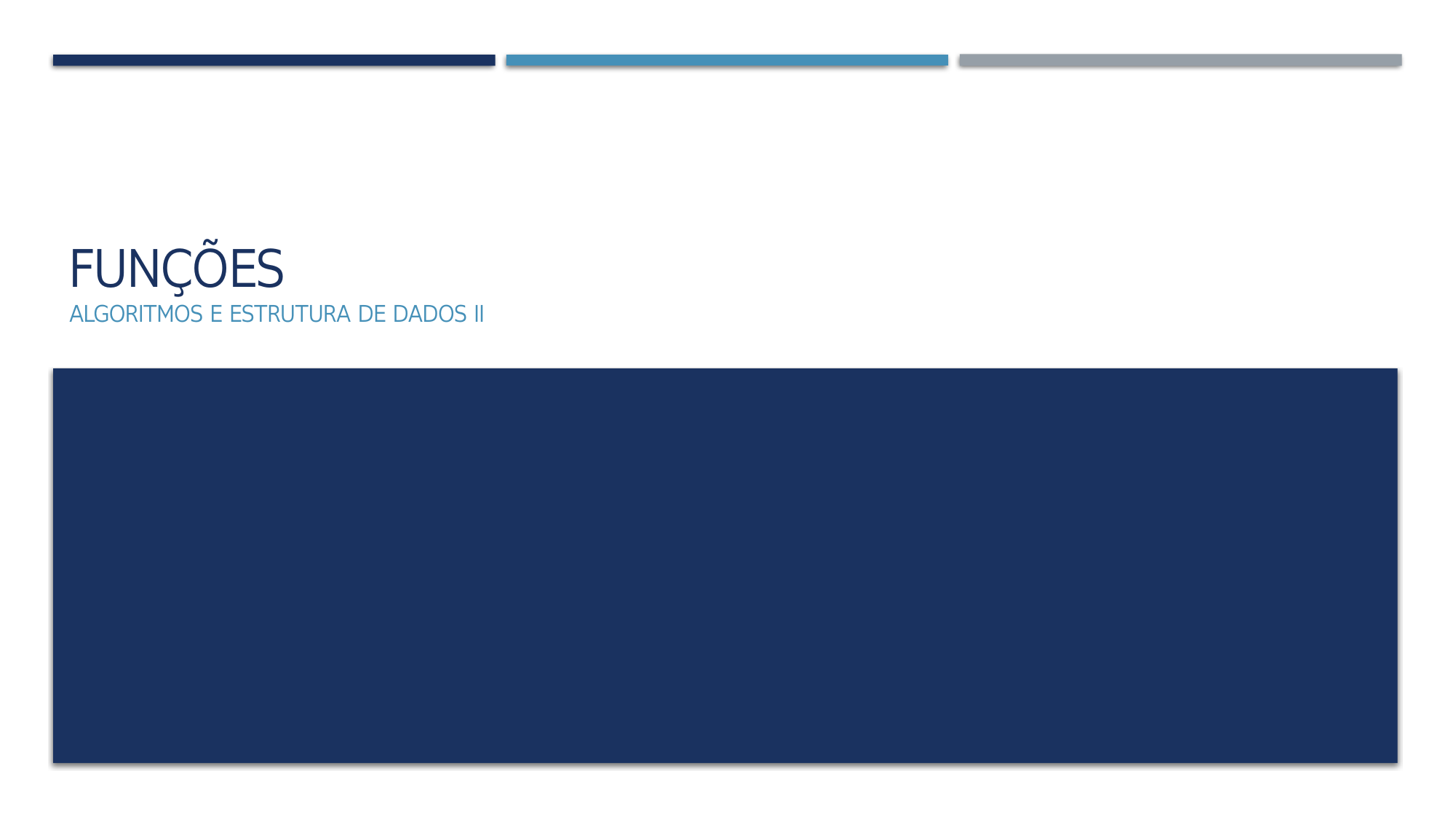

# funções
Algoritmos e estrutura de dados II